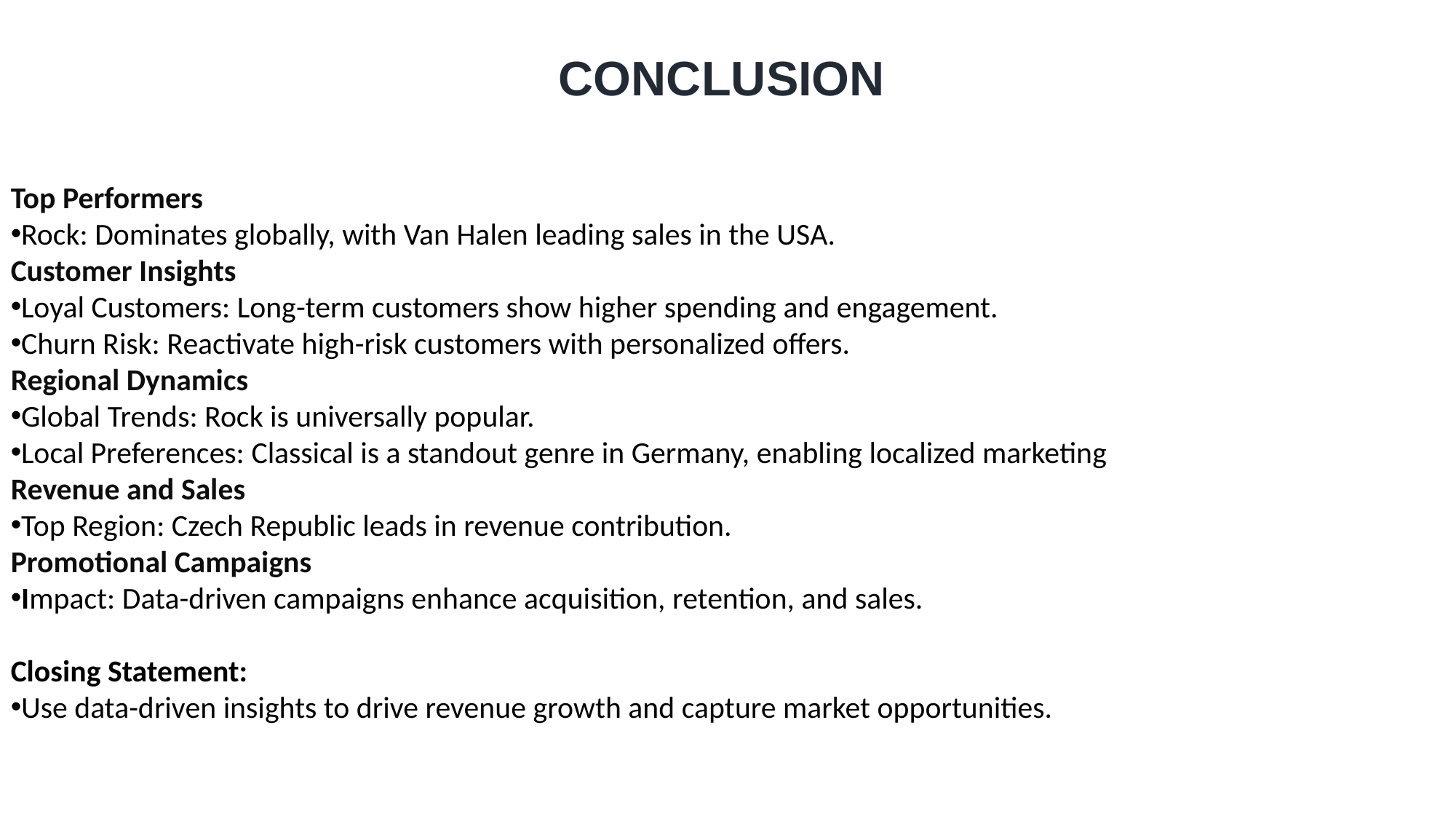

CONCLUSION

Top Performers
Rock: Dominates globally, with Van Halen leading sales in the USA.
Customer Insights
Loyal Customers: Long-term customers show higher spending and engagement.
Churn Risk: Reactivate high-risk customers with personalized offers.
Regional Dynamics
Global Trends: Rock is universally popular.
Local Preferences: Classical is a standout genre in Germany, enabling localized marketing
Revenue and Sales
Top Region: Czech Republic leads in revenue contribution.
Promotional Campaigns
Impact: Data-driven campaigns enhance acquisition, retention, and sales.

Closing Statement:
Use data-driven insights to drive revenue growth and capture market opportunities.